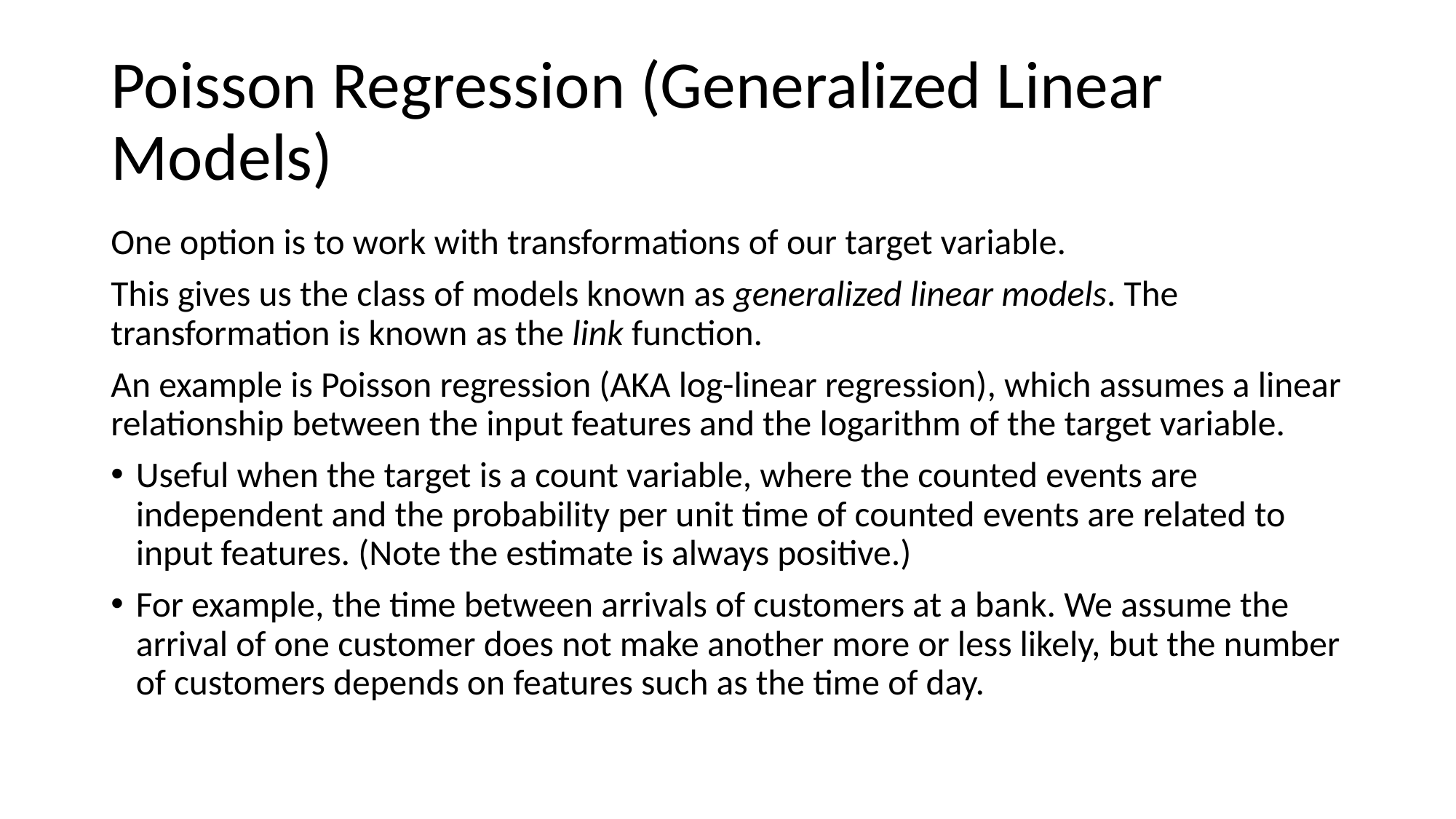

# Poisson Regression (Generalized Linear Models)
One option is to work with transformations of our target variable.
This gives us the class of models known as generalized linear models. The transformation is known as the link function.
An example is Poisson regression (AKA log-linear regression), which assumes a linear relationship between the input features and the logarithm of the target variable.
Useful when the target is a count variable, where the counted events are independent and the probability per unit time of counted events are related to input features. (Note the estimate is always positive.)
For example, the time between arrivals of customers at a bank. We assume the arrival of one customer does not make another more or less likely, but the number of customers depends on features such as the time of day.